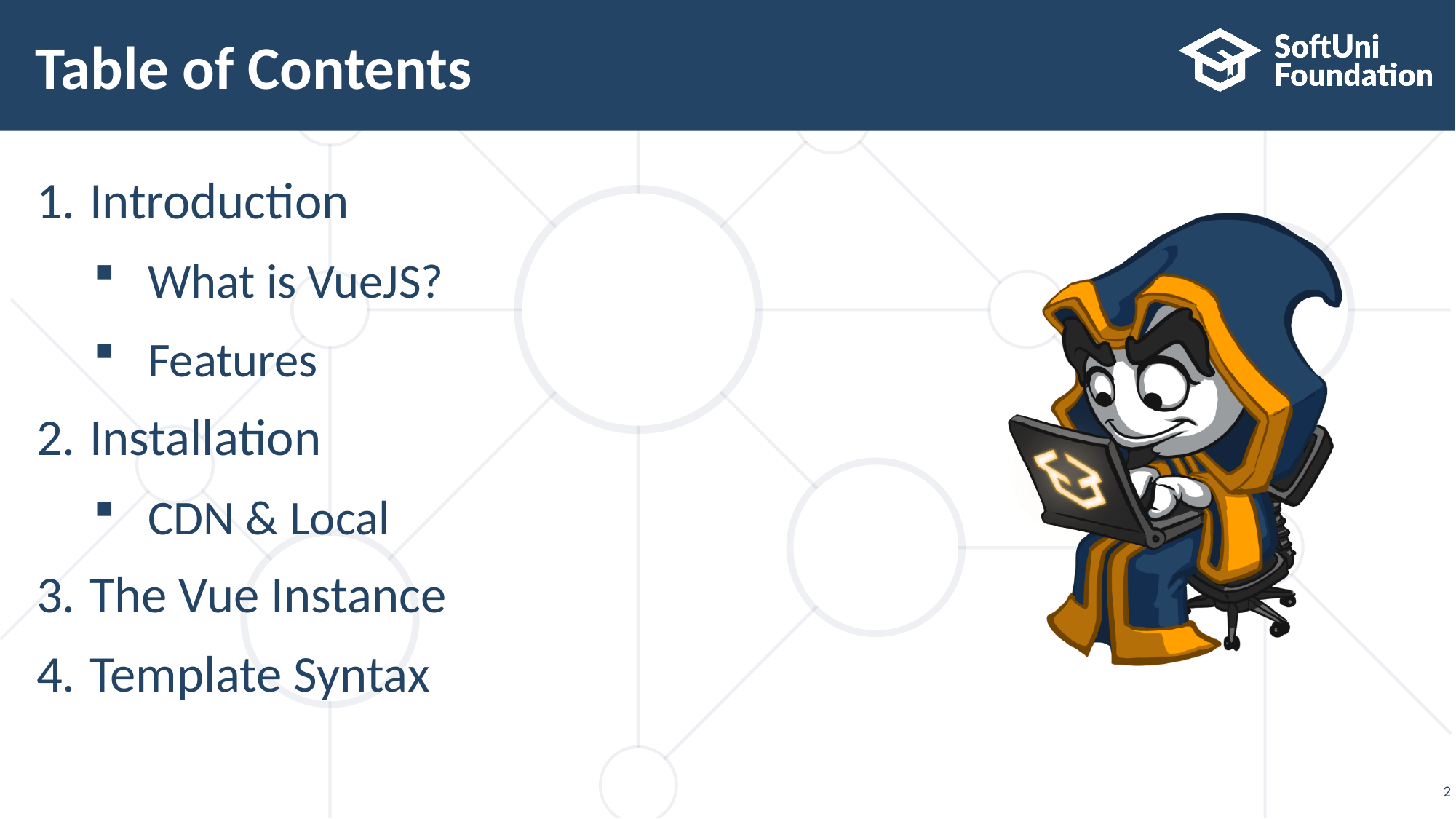

# Table of Contents
Introduction
What is VueJS?
Features
Installation
CDN & Local
The Vue Instance
Template Syntax
2